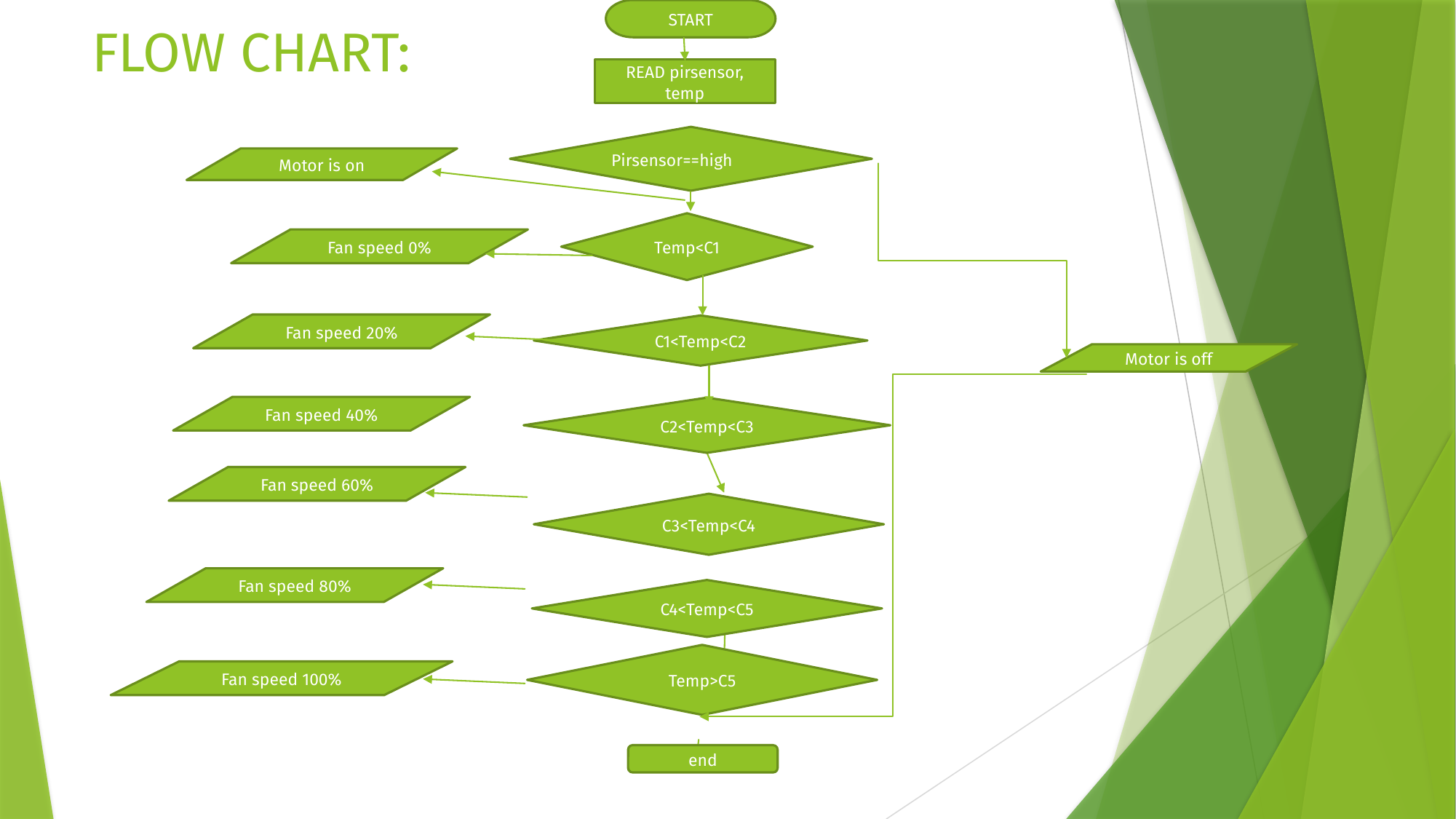

start
READ pirsensor, temp
Pirsensor==high
Motor is on
Temp<C1
Fan speed 0%
Fan speed 20%
C1<Temp<C2
Motor is off
Fan speed 40%
C2<Temp<C3
Fan speed 60%
C3<Temp<C4
Fan speed 80%
Temp>C5
Fan speed 100%
end
C4<Temp<C5
# FLOW CHART: